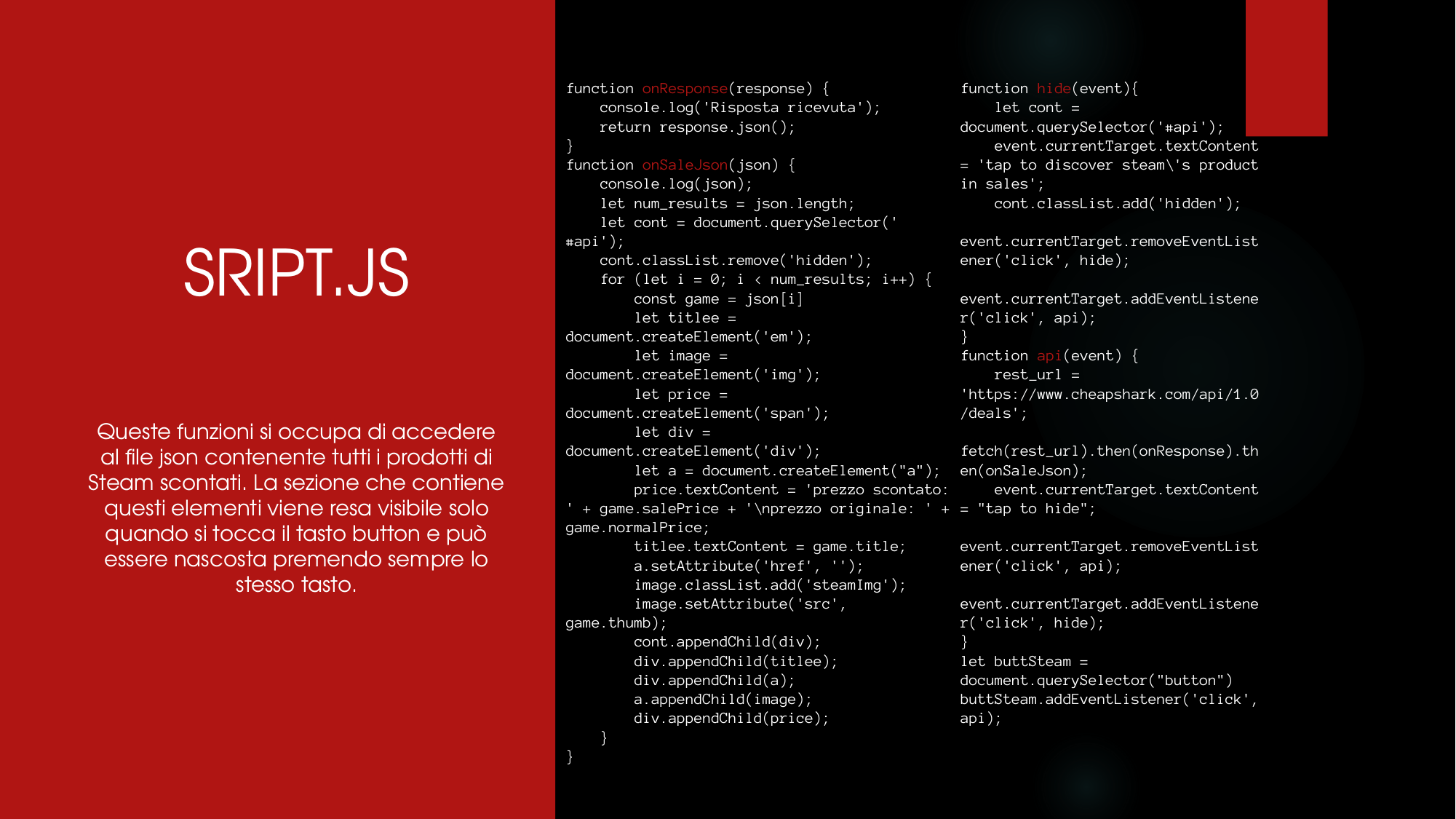

function onResponse(response) {
    console.log('Risposta ricevuta');
    return response.json();
}
function onSaleJson(json) {
    console.log(json);
    let num_results = json.length;
    let cont = document.querySelector(' #api');
    cont.classList.remove('hidden');
    for (let i = 0; i < num_results; i++) {
        const game = json[i]
        let titlee = document.createElement('em');
        let image = document.createElement('img');
        let price = document.createElement('span');
        let div = document.createElement('div');
        let a = document.createElement("a");
        price.textContent = 'prezzo scontato: ' + game.salePrice + '\nprezzo originale: ' + game.normalPrice;
        titlee.textContent = game.title;
        a.setAttribute('href', '');
        image.classList.add('steamImg');
        image.setAttribute('src', game.thumb);
        cont.appendChild(div);
        div.appendChild(titlee);
        div.appendChild(a);
        a.appendChild(image);
        div.appendChild(price);
    }
}
function hide(event){
    let cont = document.querySelector('#api');
    event.currentTarget.textContent = 'tap to discover steam\'s product in sales';
    cont.classList.add('hidden');
    event.currentTarget.removeEventListener('click', hide);
    event.currentTarget.addEventListener('click', api);
}
function api(event) {
    rest_url = 'https://www.cheapshark.com/api/1.0/deals';
    fetch(rest_url).then(onResponse).then(onSaleJson);
    event.currentTarget.textContent = "tap to hide";
    event.currentTarget.removeEventListener('click', api);
    event.currentTarget.addEventListener('click', hide);
}
let buttSteam = document.querySelector("button")
buttSteam.addEventListener('click', api);

# SRIPT.JS Queste funzioni si occupa di accedere al file json contenente tutti i prodotti di Steam scontati. La sezione che contiene questi elementi viene resa visibile solo quando si tocca il tasto button e può essere nascosta premendo sempre lo stesso tasto.